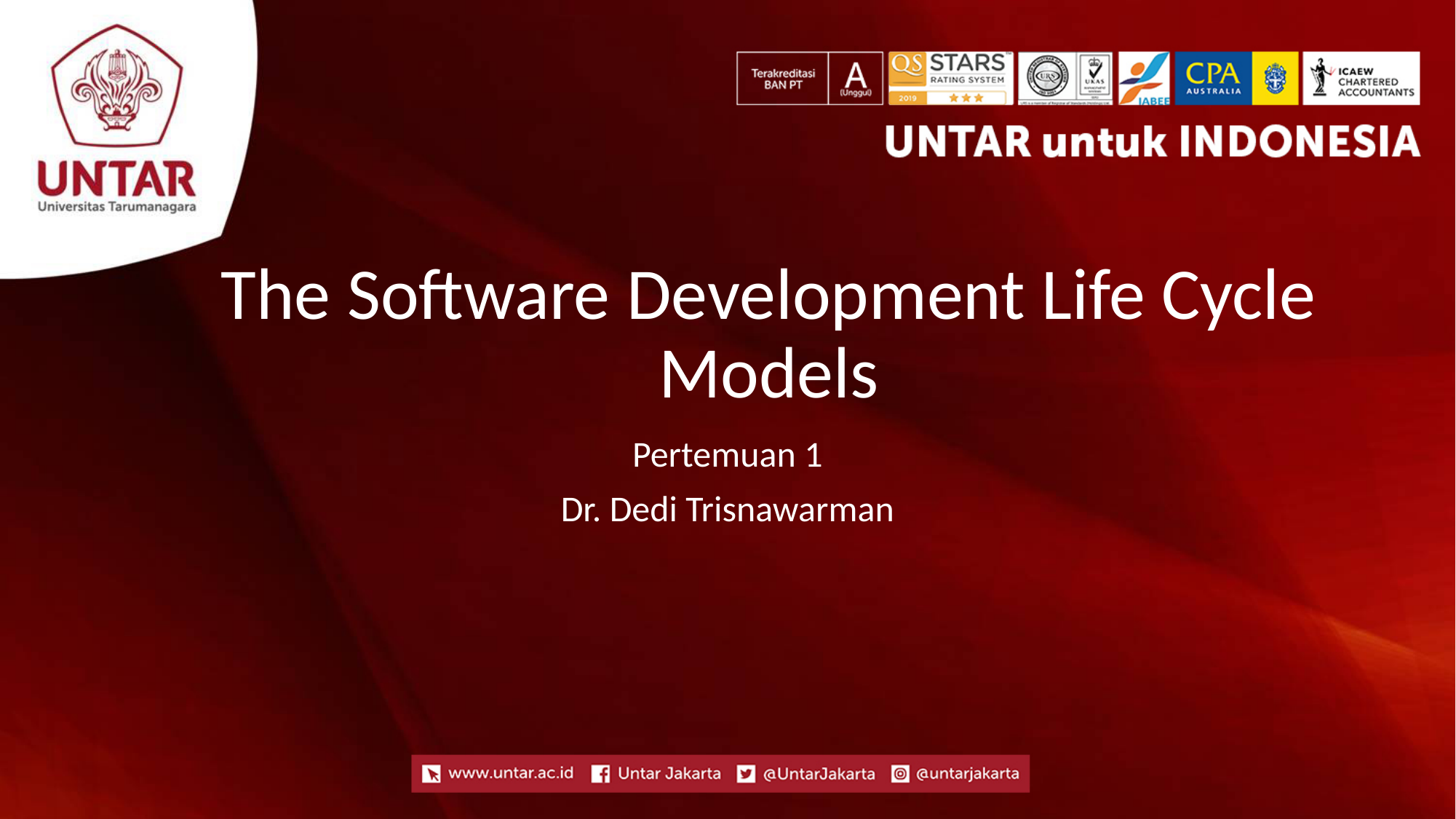

# The Software Development Life Cycle Models
Pertemuan 1
Dr. Dedi Trisnawarman